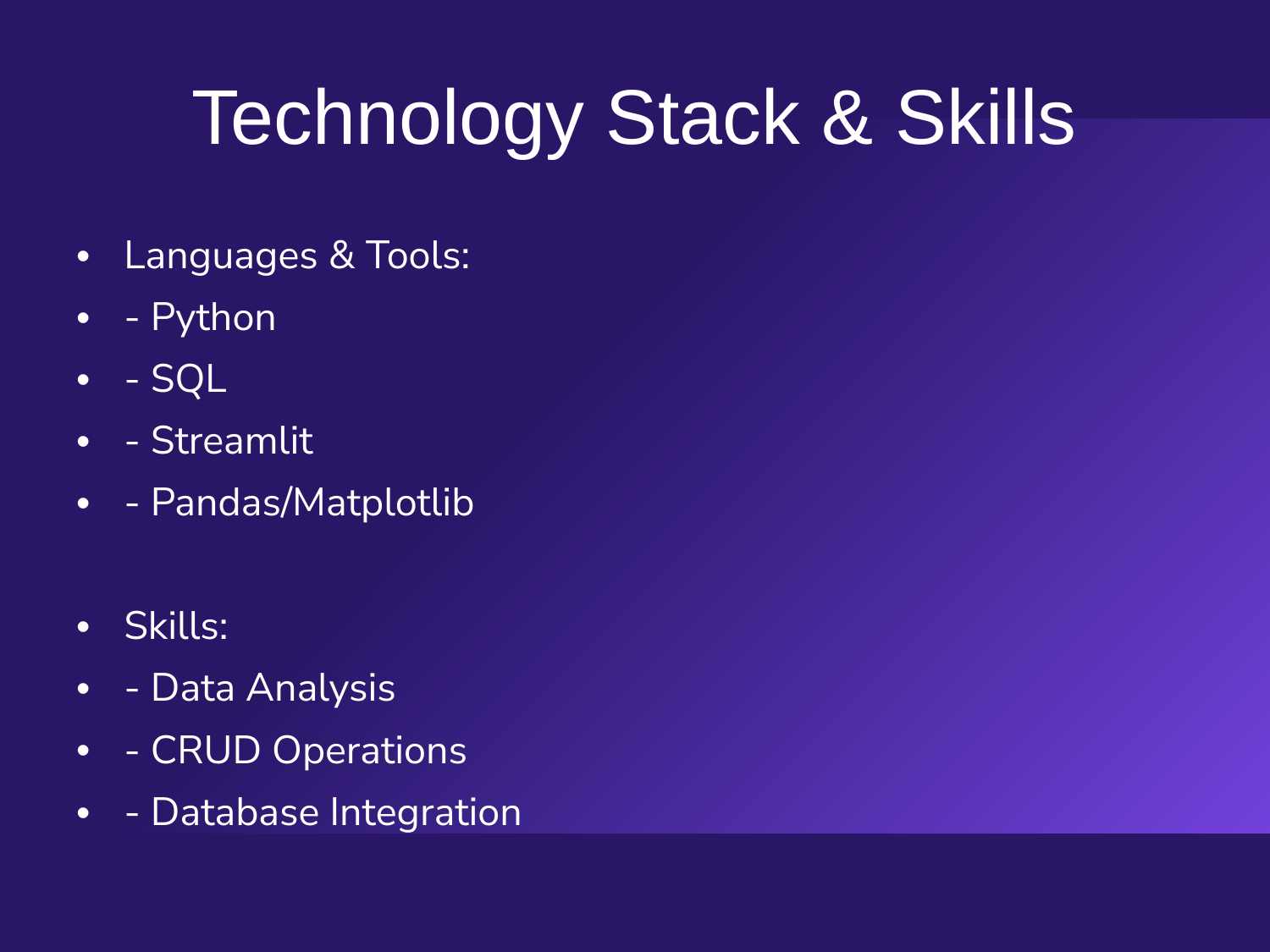

Technology Stack & Skills
Languages & Tools:
- Python
- SQL
- Streamlit
- Pandas/Matplotlib

Skills:
- Data Analysis
- CRUD Operations
- Database Integration